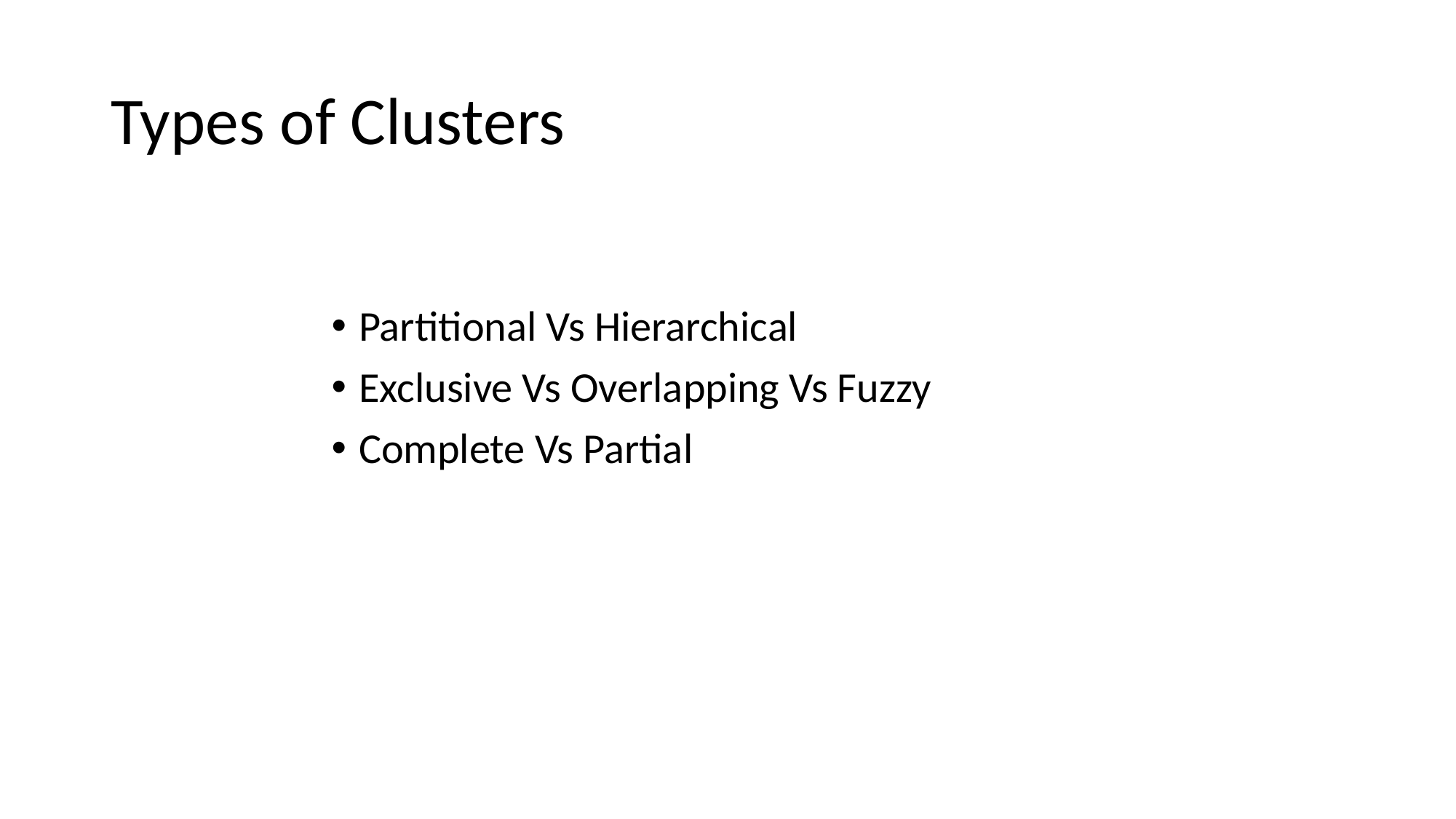

# Types of Clusters
Partitional Vs Hierarchical
Exclusive Vs Overlapping Vs Fuzzy
Complete Vs Partial